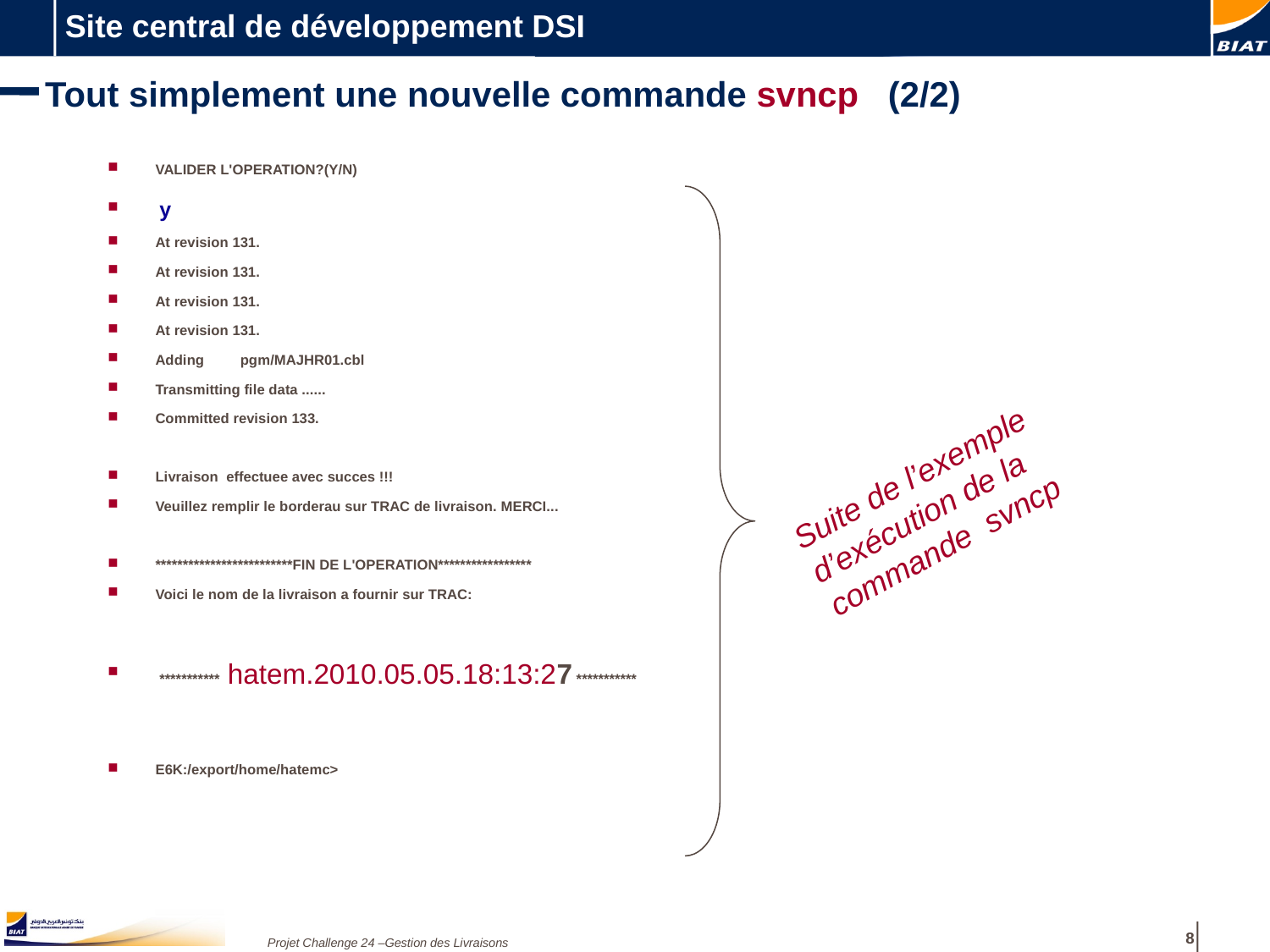

Site central de développement DSI
Tout simplement une nouvelle commande svncp   (2/2)
VALIDER L'OPERATION?(Y/N)
 y
At revision 131.
At revision 131.
At revision 131.
At revision 131.
Adding         pgm/MAJHR01.cbl
Transmitting file data ......
Committed revision 133.

Livraison  effectuee avec succes !!!
Veuillez remplir le borderau sur TRAC de livraison. MERCI...

*************************FIN DE L'OPERATION*****************
Voici le nom de la livraison a fournir sur TRAC:

 *********** hatem.2010.05.05.18:13:27 ***********

E6K:/export/home/hatemc>

Suite de l’exemple d’exécution de la commande  svncp